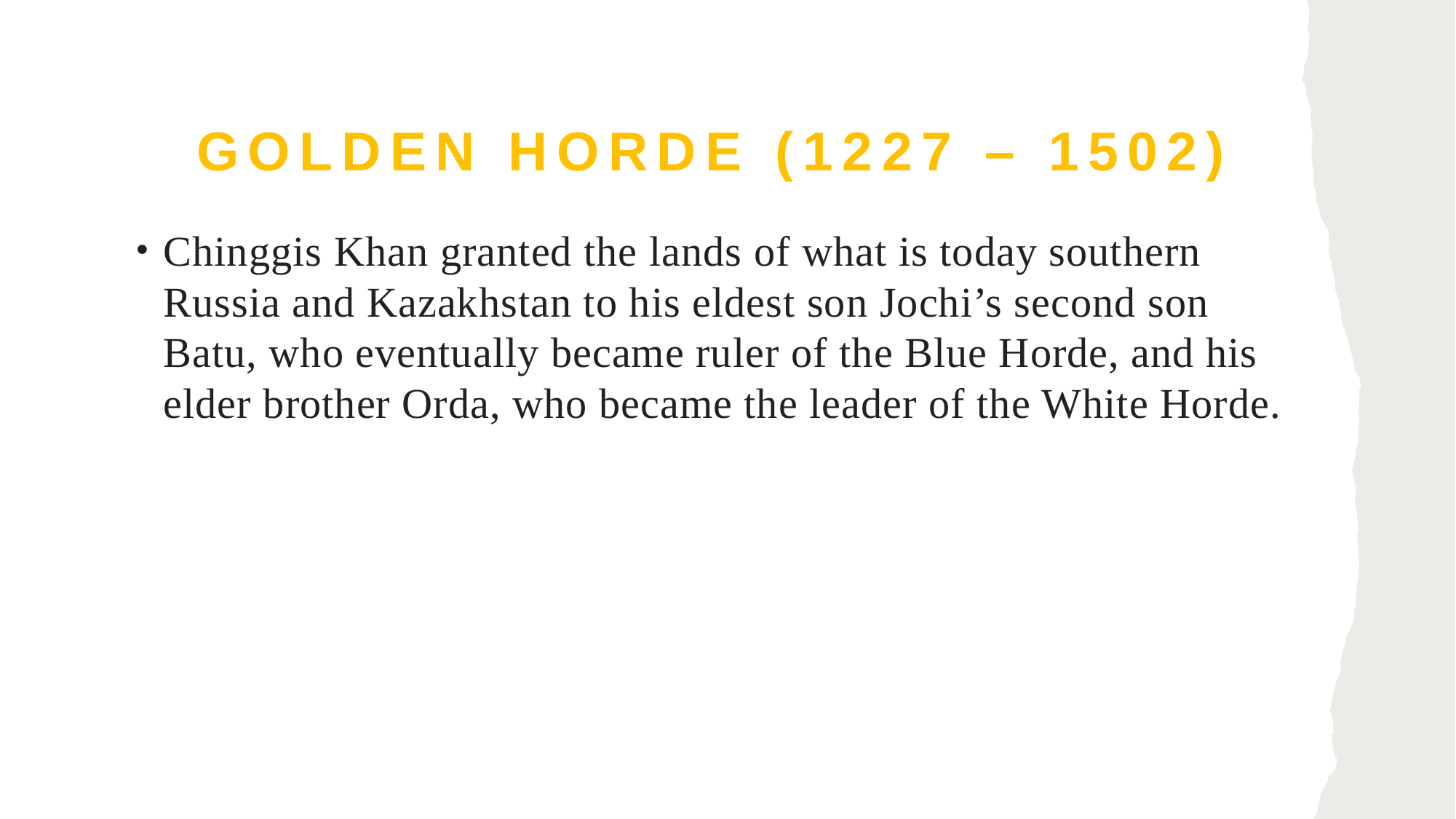

# Golden Horde (1227 – 1502)
Chinggis Khan granted the lands of what is today southern Russia and Kazakhstan to his eldest son Jochi’s second son Batu, who eventually became ruler of the Blue Horde, and his elder brother Orda, who became the leader of the White Horde.